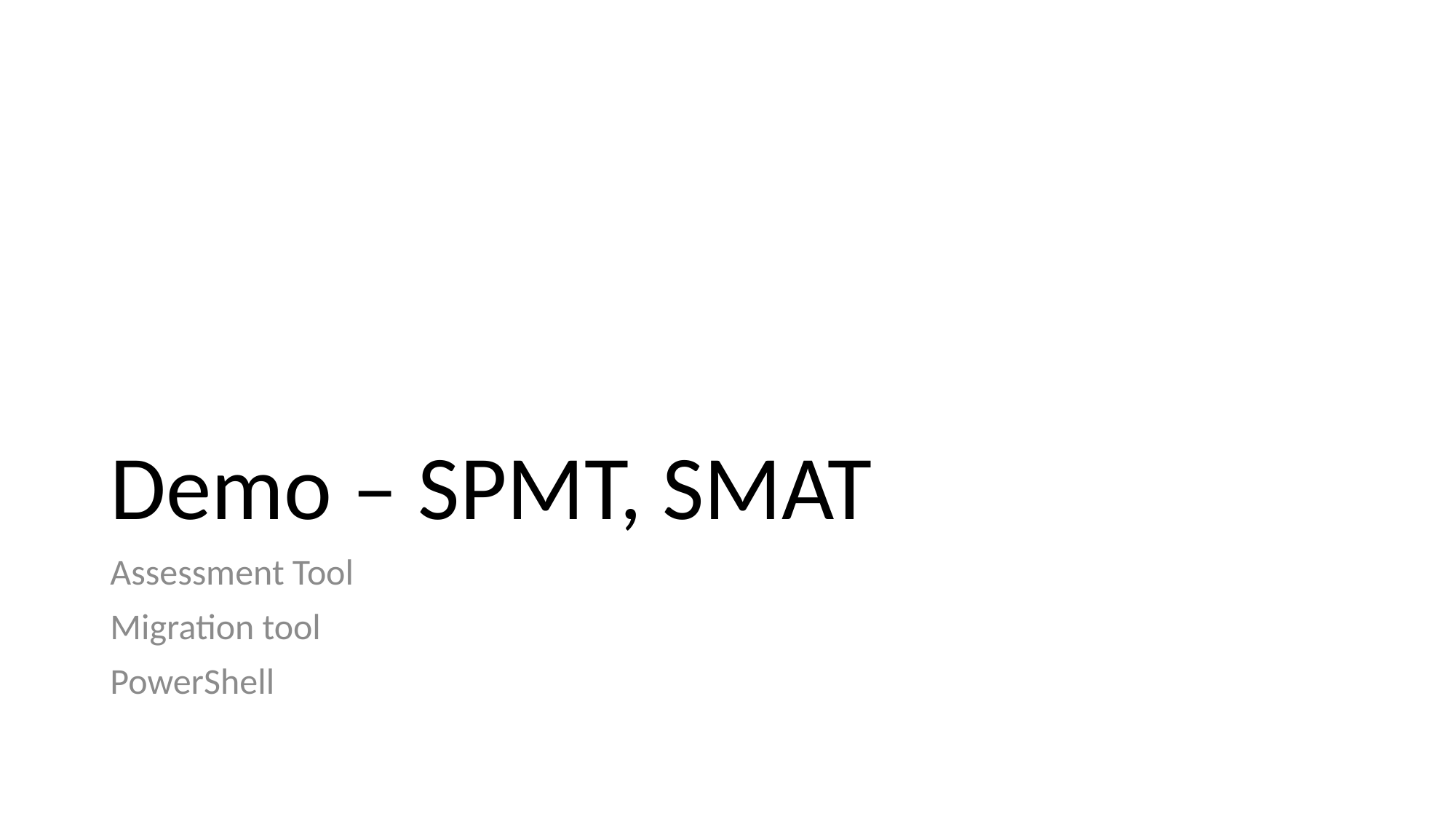

# Demo – SPMT, SMAT
Assessment Tool
Migration tool
PowerShell